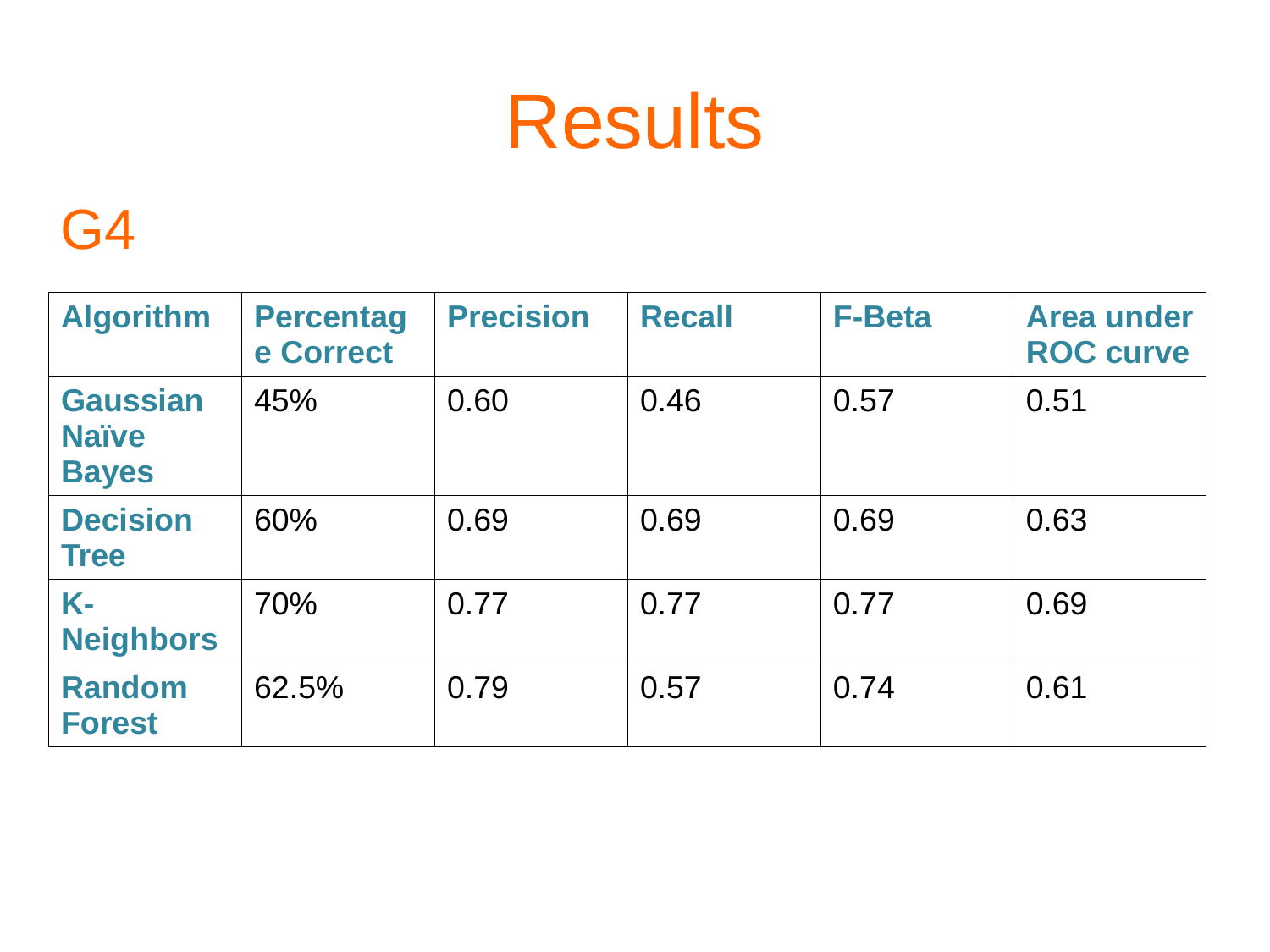

# Results
G4
| Algorithm | Percentage Correct | Precision | Recall | F-Beta | Area under ROC curve |
| --- | --- | --- | --- | --- | --- |
| Gaussian Naïve Bayes | 45% | 0.60 | 0.46 | 0.57 | 0.51 |
| Decision Tree | 60% | 0.69 | 0.69 | 0.69 | 0.63 |
| K-Neighbors | 70% | 0.77 | 0.77 | 0.77 | 0.69 |
| Random Forest | 62.5% | 0.79 | 0.57 | 0.74 | 0.61 |